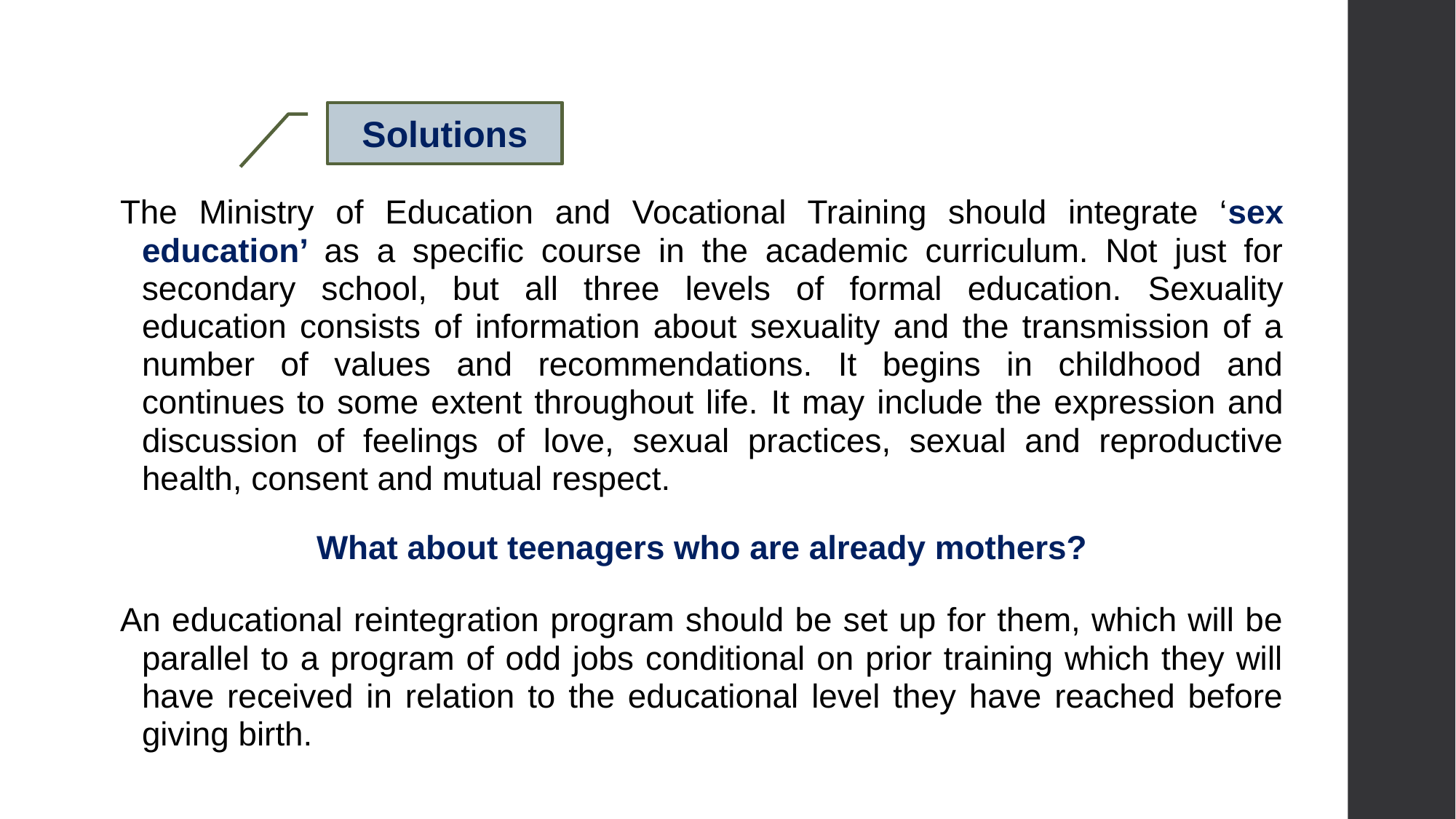

Solutions
The Ministry of Education and Vocational Training should integrate ‘sex education’ as a specific course in the academic curriculum. Not just for secondary school, but all three levels of formal education. Sexuality education consists of information about sexuality and the transmission of a number of values and recommendations. It begins in childhood and continues to some extent throughout life. It may include the expression and discussion of feelings of love, sexual practices, sexual and reproductive health, consent and mutual respect.

What about teenagers who are already mothers?

An educational reintegration program should be set up for them, which will be parallel to a program of odd jobs conditional on prior training which they will have received in relation to the educational level they have reached before giving birth.